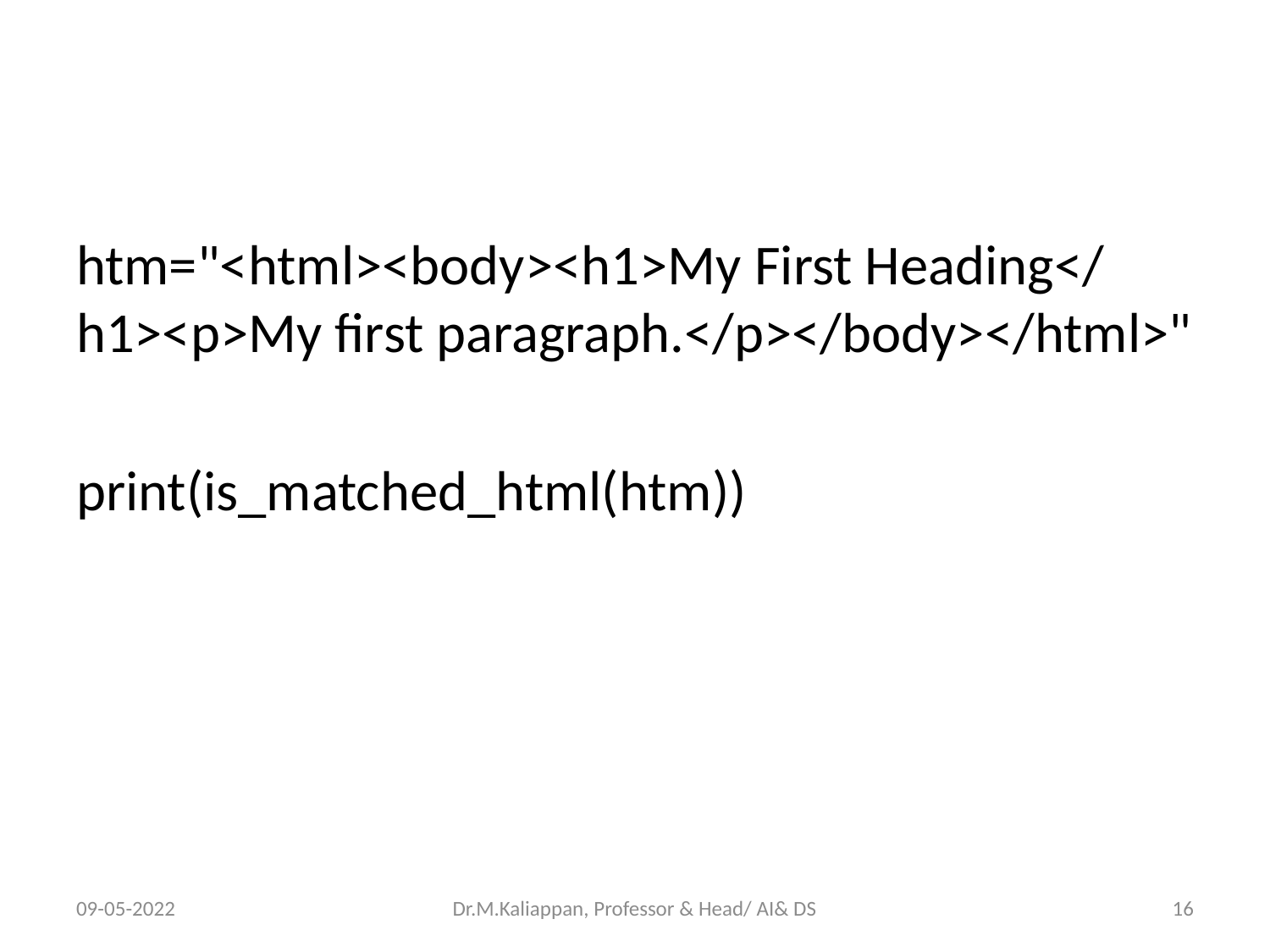

htm="<html><body><h1>My First Heading</h1><p>My first paragraph.</p></body></html>"

print(is_matched_html(htm))

09-05-2022
Dr.M.Kaliappan, Professor & Head/ AI& DS
16